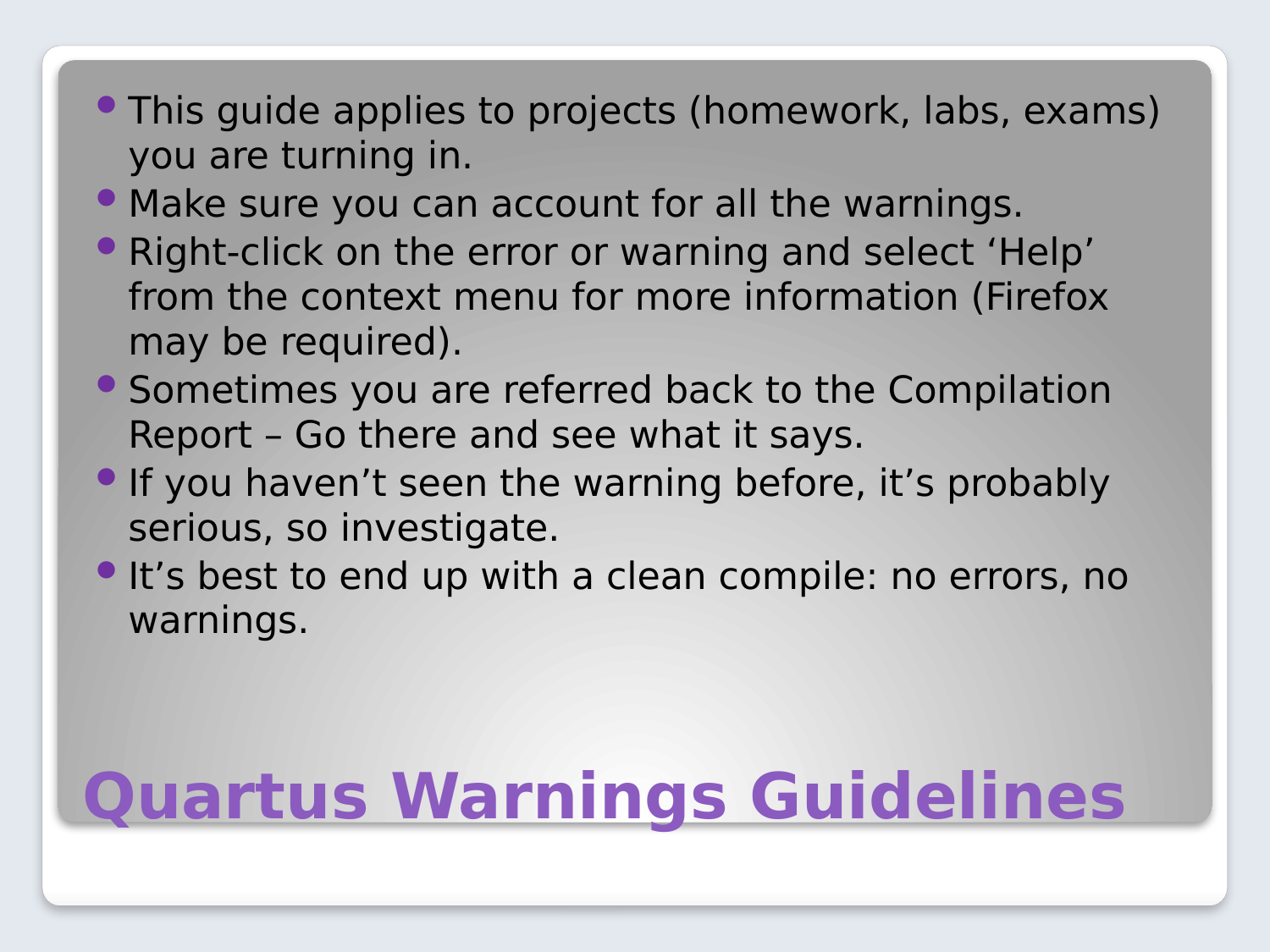

This guide applies to projects (homework, labs, exams) you are turning in.
Make sure you can account for all the warnings.
Right-click on the error or warning and select ‘Help’ from the context menu for more information (Firefox may be required).
Sometimes you are referred back to the Compilation Report – Go there and see what it says.
If you haven’t seen the warning before, it’s probably serious, so investigate.
It’s best to end up with a clean compile: no errors, no warnings.

# Quartus Warnings Guidelines